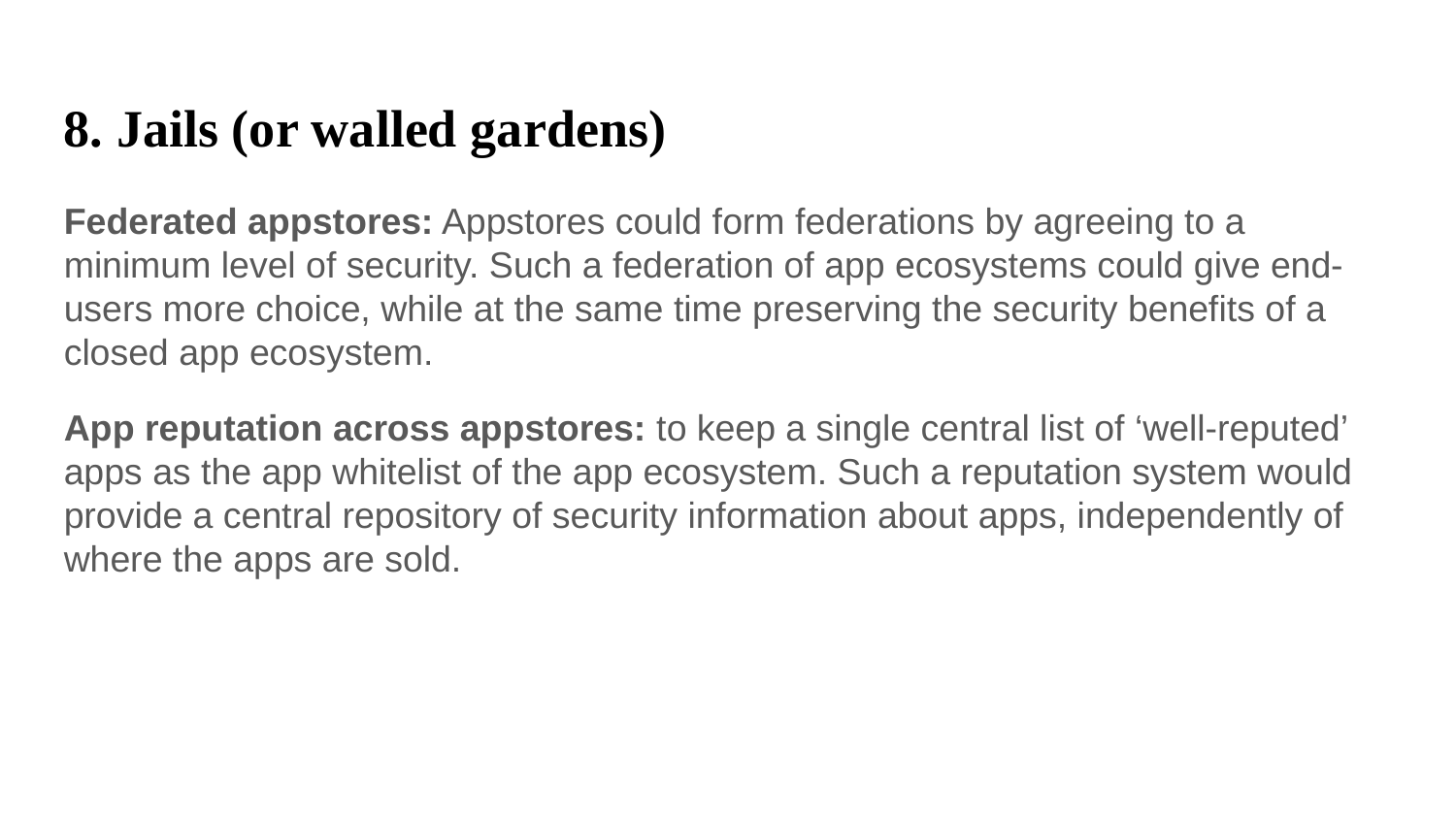

8. Jails (or walled gardens)
Federated appstores: Appstores could form federations by agreeing to a minimum level of security. Such a federation of app ecosystems could give end-users more choice, while at the same time preserving the security benefits of a closed app ecosystem.
App reputation across appstores: to keep a single central list of ‘well-reputed’ apps as the app whitelist of the app ecosystem. Such a reputation system would provide a central repository of security information about apps, independently of where the apps are sold.